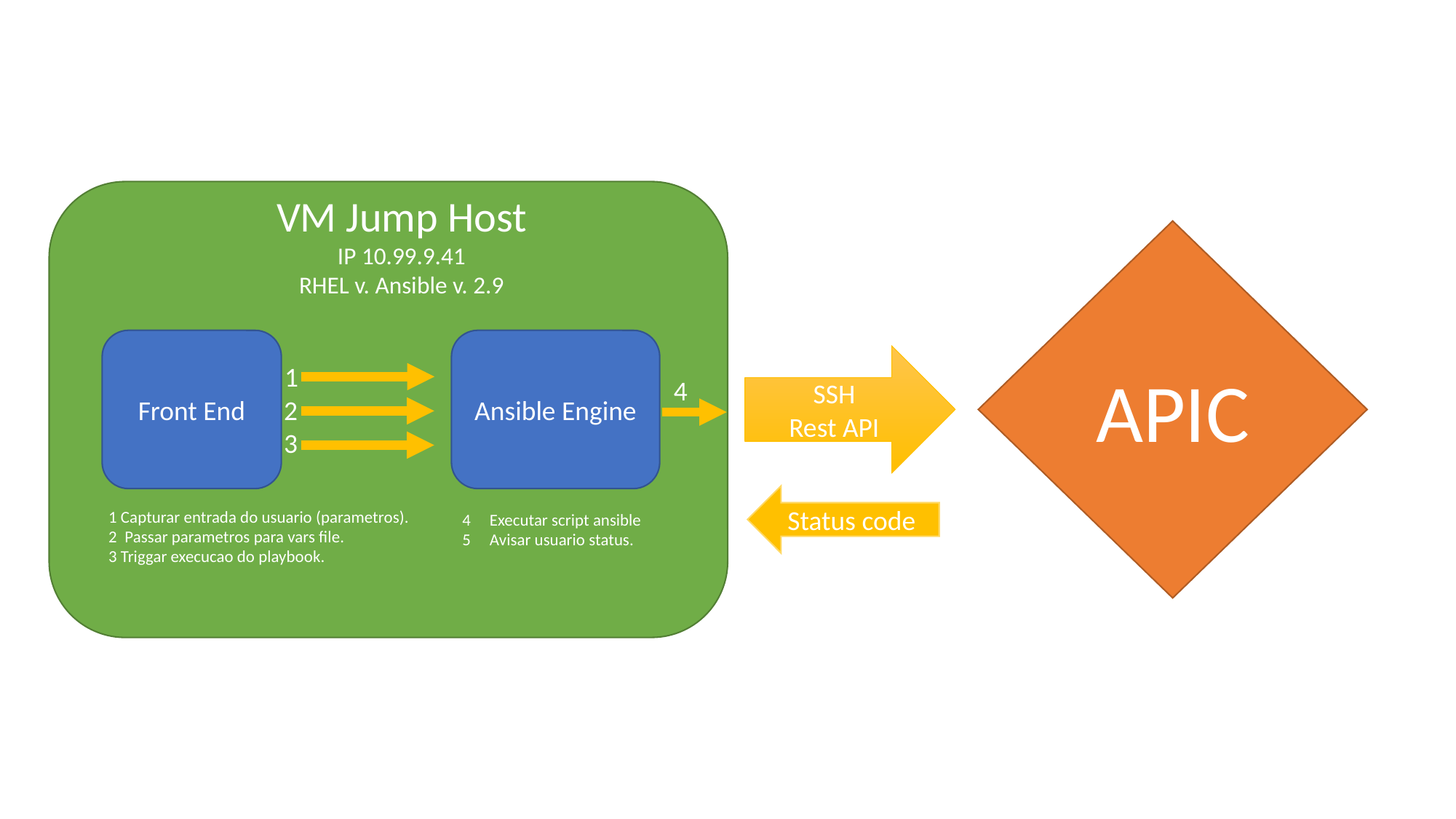

VM Jump Host
IP 10.99.9.41
RHEL v. Ansible v. 2.9
APIC
Front End
Ansible Engine
SSH
Rest API
1
4
2
3
Status code
1 Capturar entrada do usuario (parametros).
2  Passar parametros para vars file.
3 Triggar execucao do playbook.
Executar script ansible
Avisar usuario status.